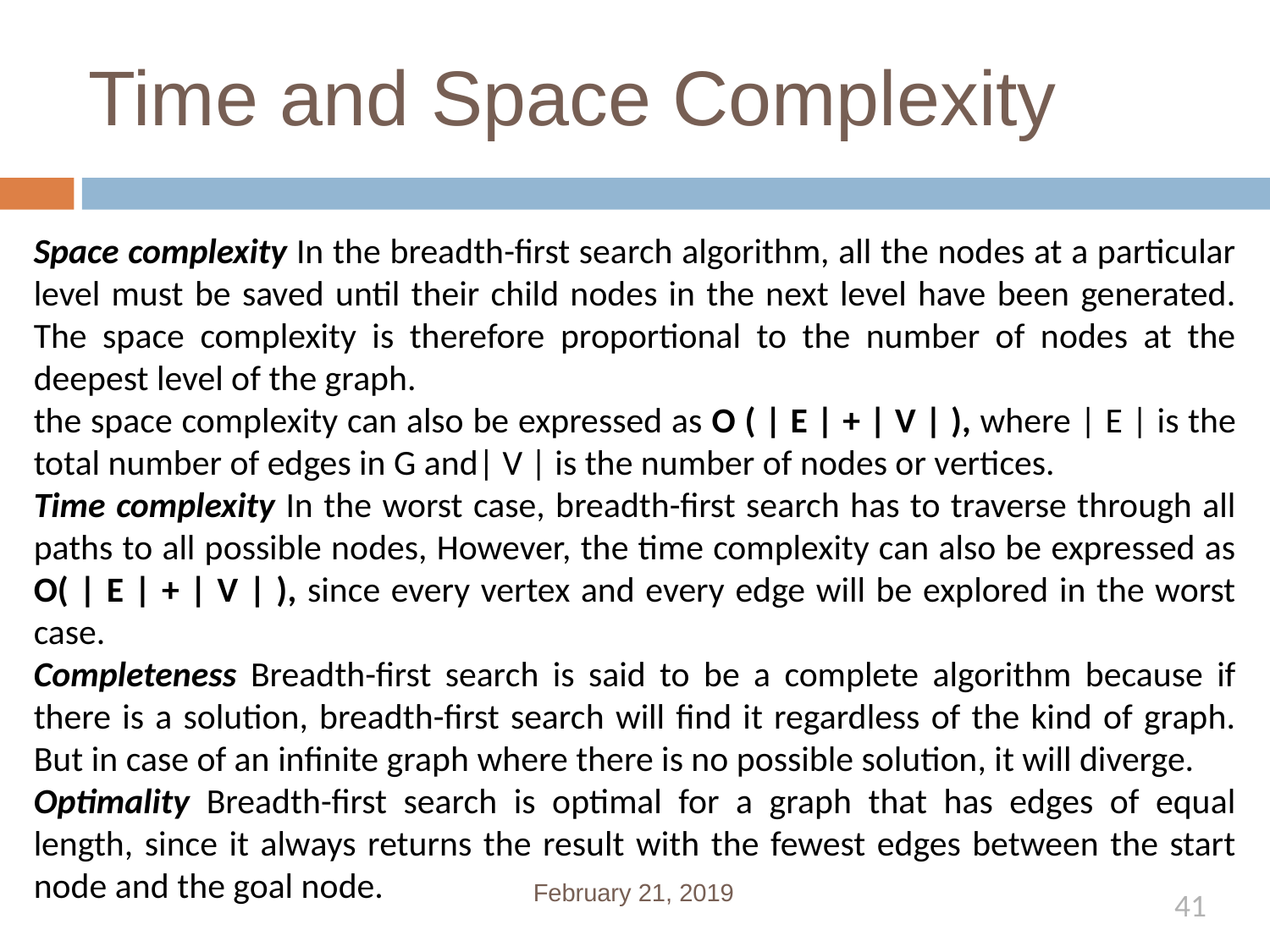

# Time and Space Complexity
Space complexity In the breadth-first search algorithm, all the nodes at a particular level must be saved until their child nodes in the next level have been generated. The space complexity is therefore proportional to the number of nodes at the deepest level of the graph.
the space complexity can also be expressed as O ( | E | + | V | ), where | E | is the total number of edges in G and| V | is the number of nodes or vertices.
Time complexity In the worst case, breadth-first search has to traverse through all paths to all possible nodes, However, the time complexity can also be expressed as O( | E | + | V | ), since every vertex and every edge will be explored in the worst case.
Completeness Breadth-first search is said to be a complete algorithm because if there is a solution, breadth-first search will find it regardless of the kind of graph. But in case of an infinite graph where there is no possible solution, it will diverge.
Optimality Breadth-first search is optimal for a graph that has edges of equal length, since it always returns the result with the fewest edges between the start node and the goal node.

February 21, 2019
41